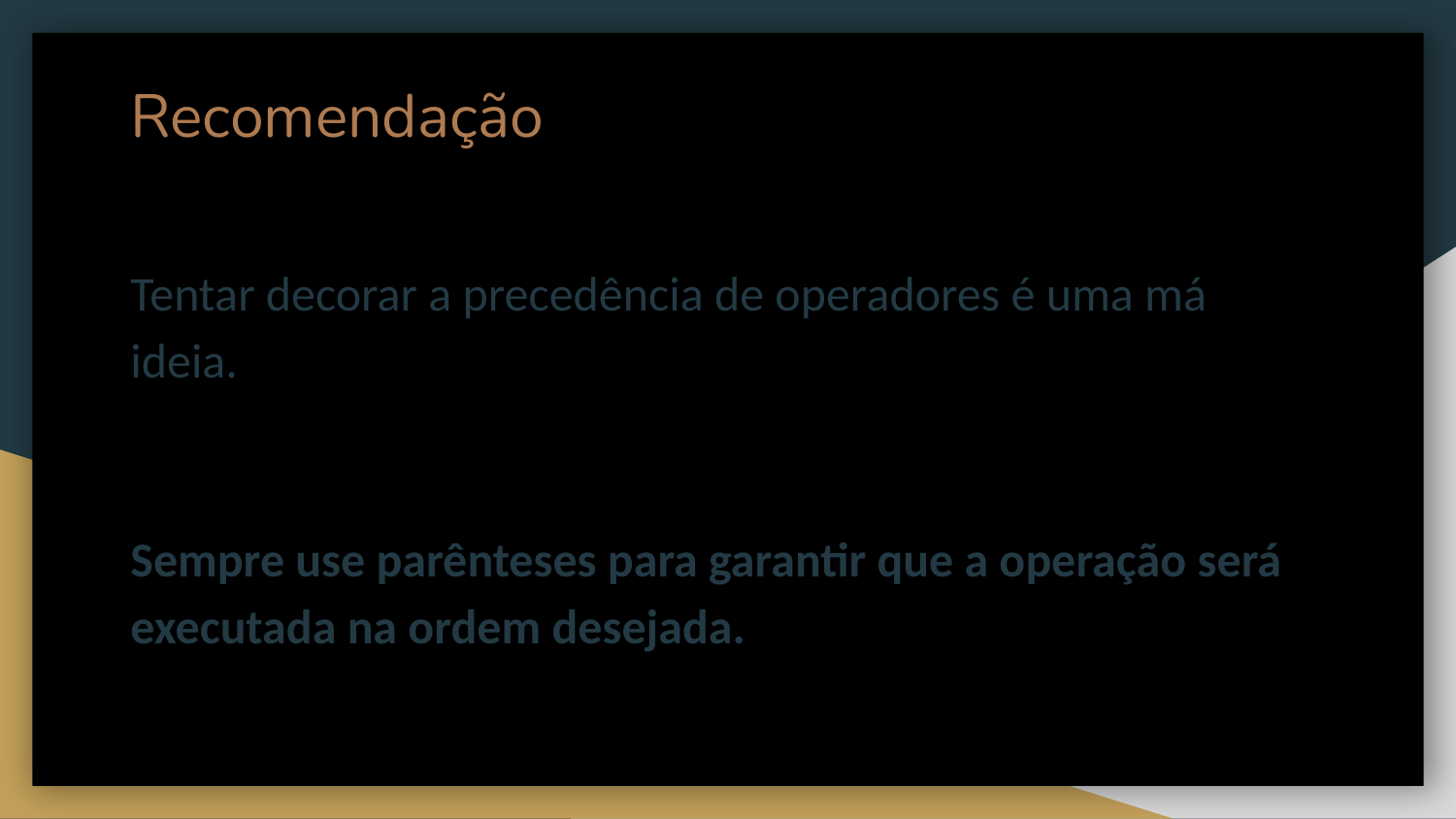

# Recomendação
Tentar decorar a precedência de operadores é uma má ideia.

Sempre use parênteses para garantir que a operação será executada na ordem desejada.